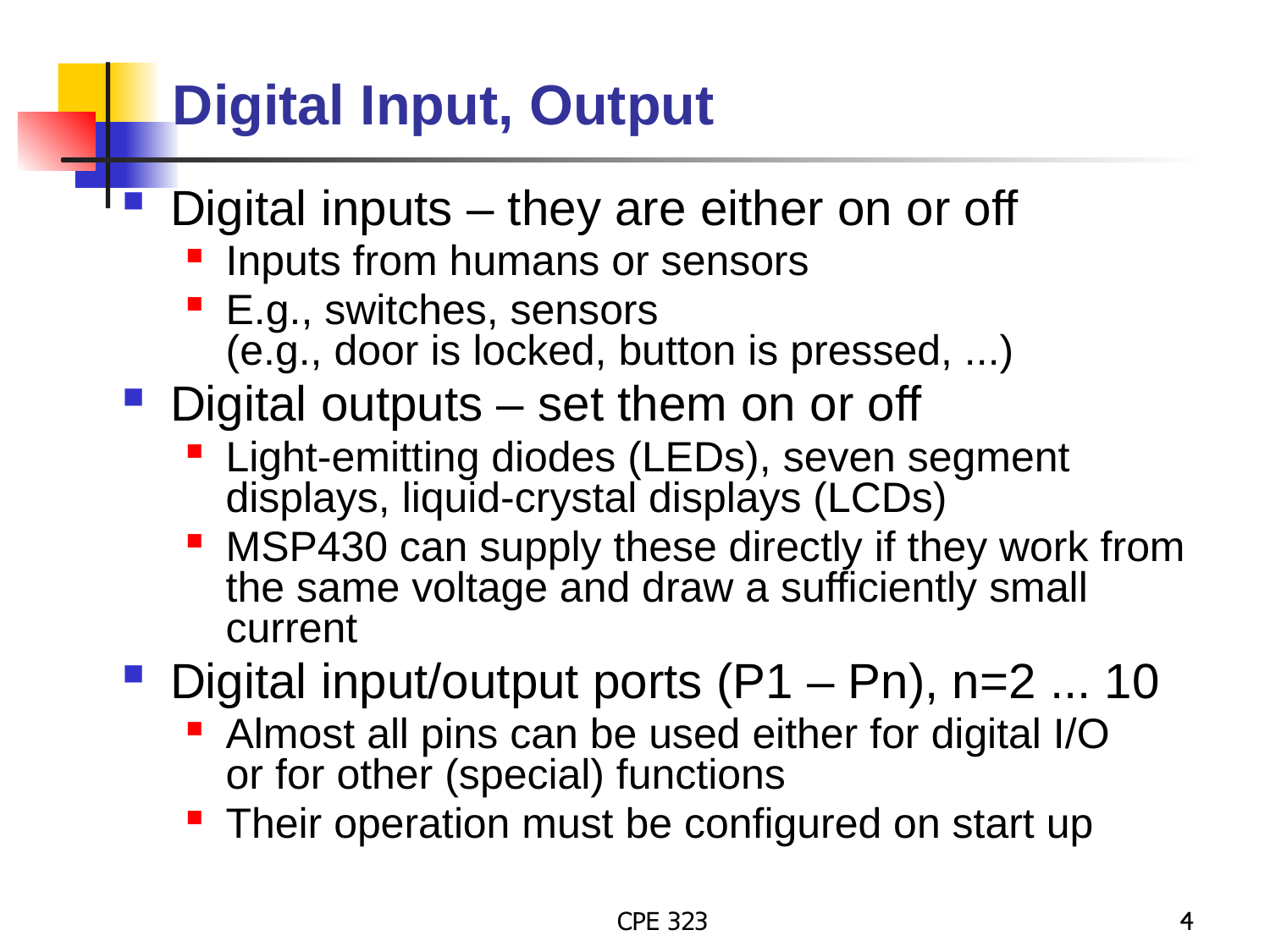

# Digital Input, Output
Digital inputs – they are either on or off
Inputs from humans or sensors
E.g., switches, sensors
(e.g., door is locked, button is pressed, ...)
Digital outputs – set them on or off
Light-emitting diodes (LEDs), seven segment displays, liquid-crystal displays (LCDs)
MSP430 can supply these directly if they work from the same voltage and draw a sufficiently small current
Digital input/output ports (P1 – Pn), n=2 ... 10
Almost all pins can be used either for digital I/O
or for other (special) functions
Their operation must be configured on start up
CPE 323
4